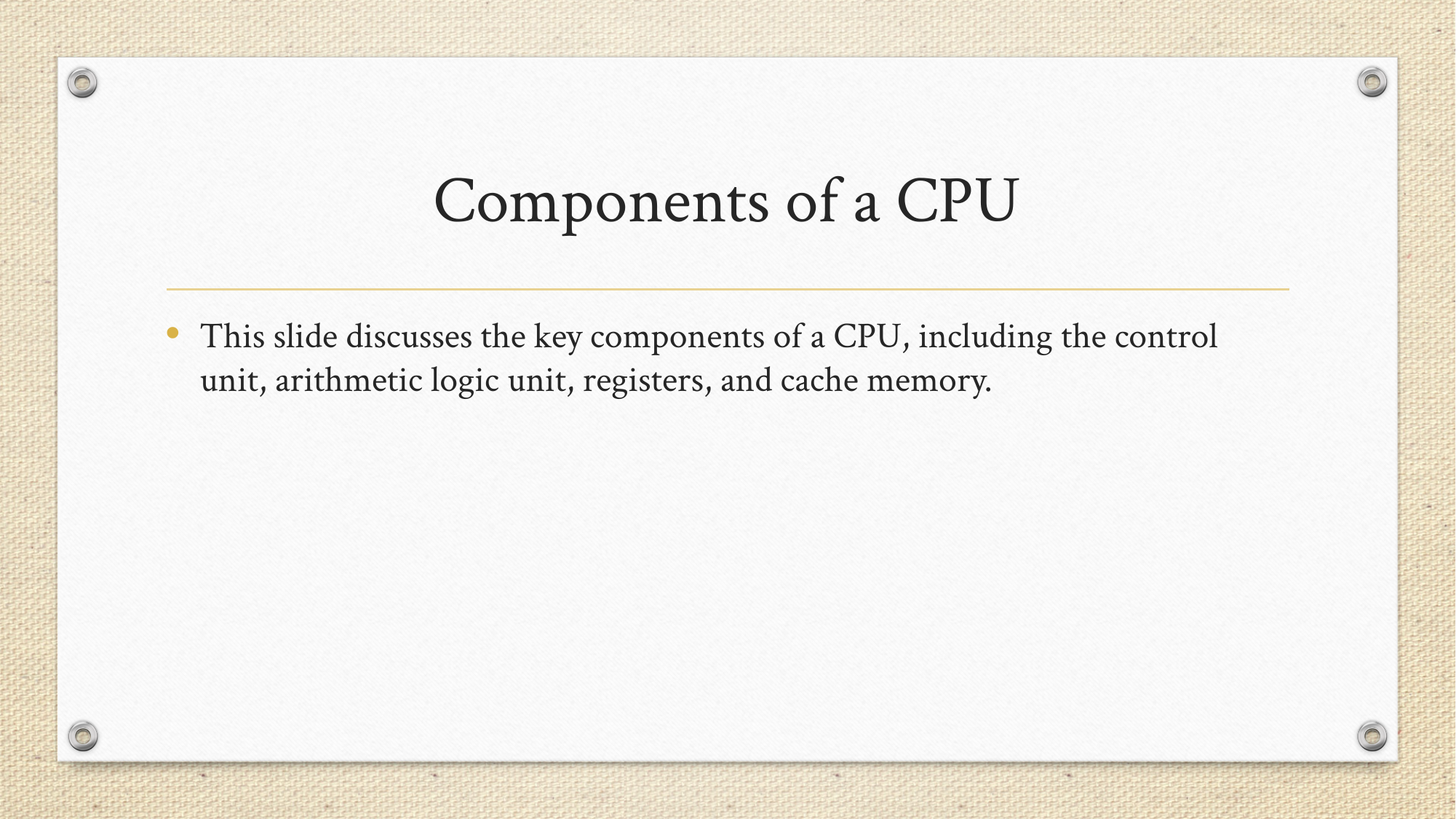

# Components of a CPU
This slide discusses the key components of a CPU, including the control unit, arithmetic logic unit, registers, and cache memory.